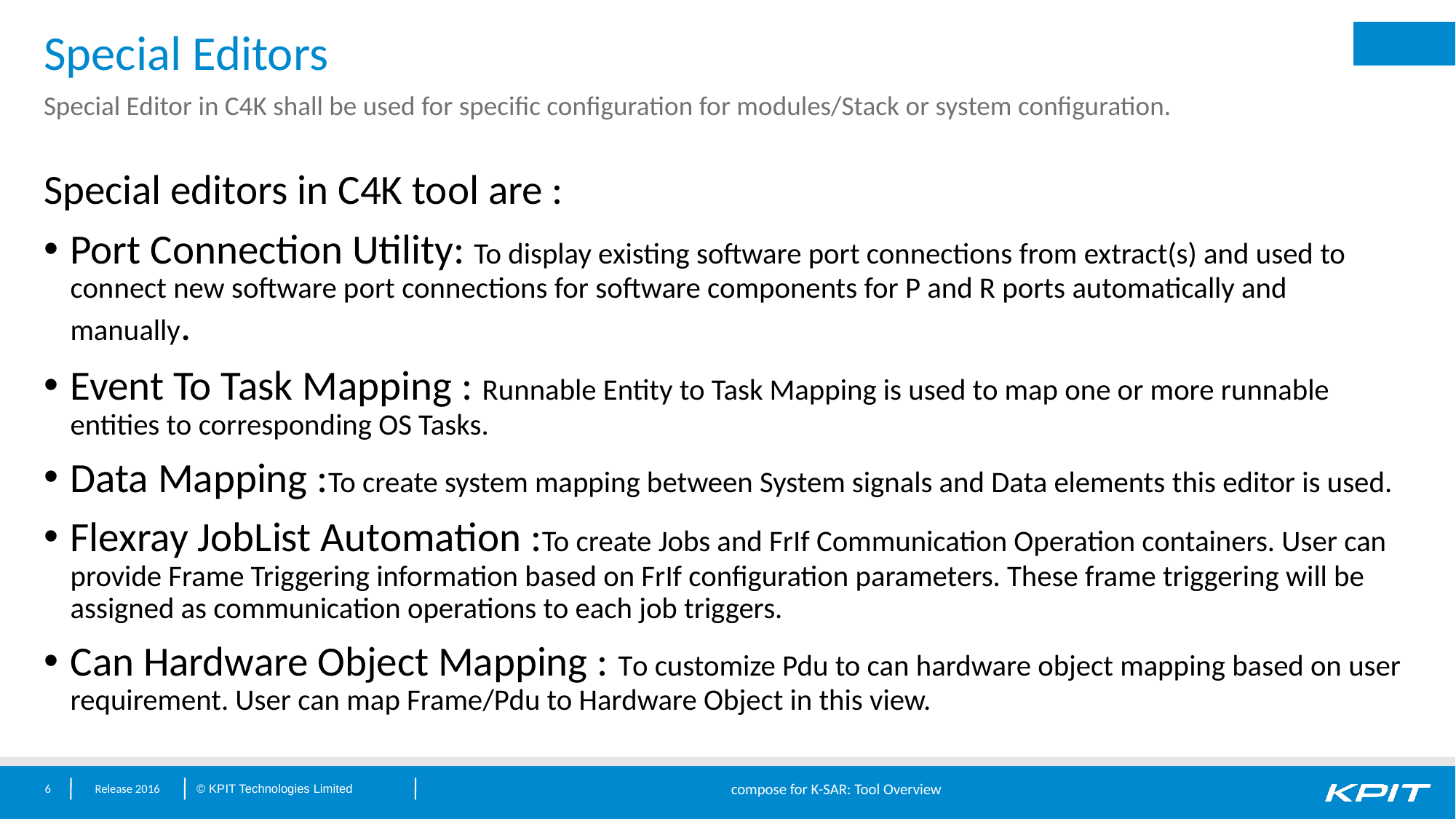

Special Editors
Special Editor in C4K shall be used for specific configuration for modules/Stack or system configuration.
Special editors in C4K tool are :
Port Connection Utility: To display existing software port connections from extract(s) and used to connect new software port connections for software components for P and R ports automatically and manually.
Event To Task Mapping : Runnable Entity to Task Mapping is used to map one or more runnable entities to corresponding OS Tasks.
Data Mapping :To create system mapping between System signals and Data elements this editor is used.
Flexray JobList Automation :To create Jobs and FrIf Communication Operation containers. User can provide Frame Triggering information based on FrIf configuration parameters. These frame triggering will be assigned as communication operations to each job triggers.
Can Hardware Object Mapping : To customize Pdu to can hardware object mapping based on user requirement. User can map Frame/Pdu to Hardware Object in this view.

Release 2016
compose for K-SAR: Tool Overview
6